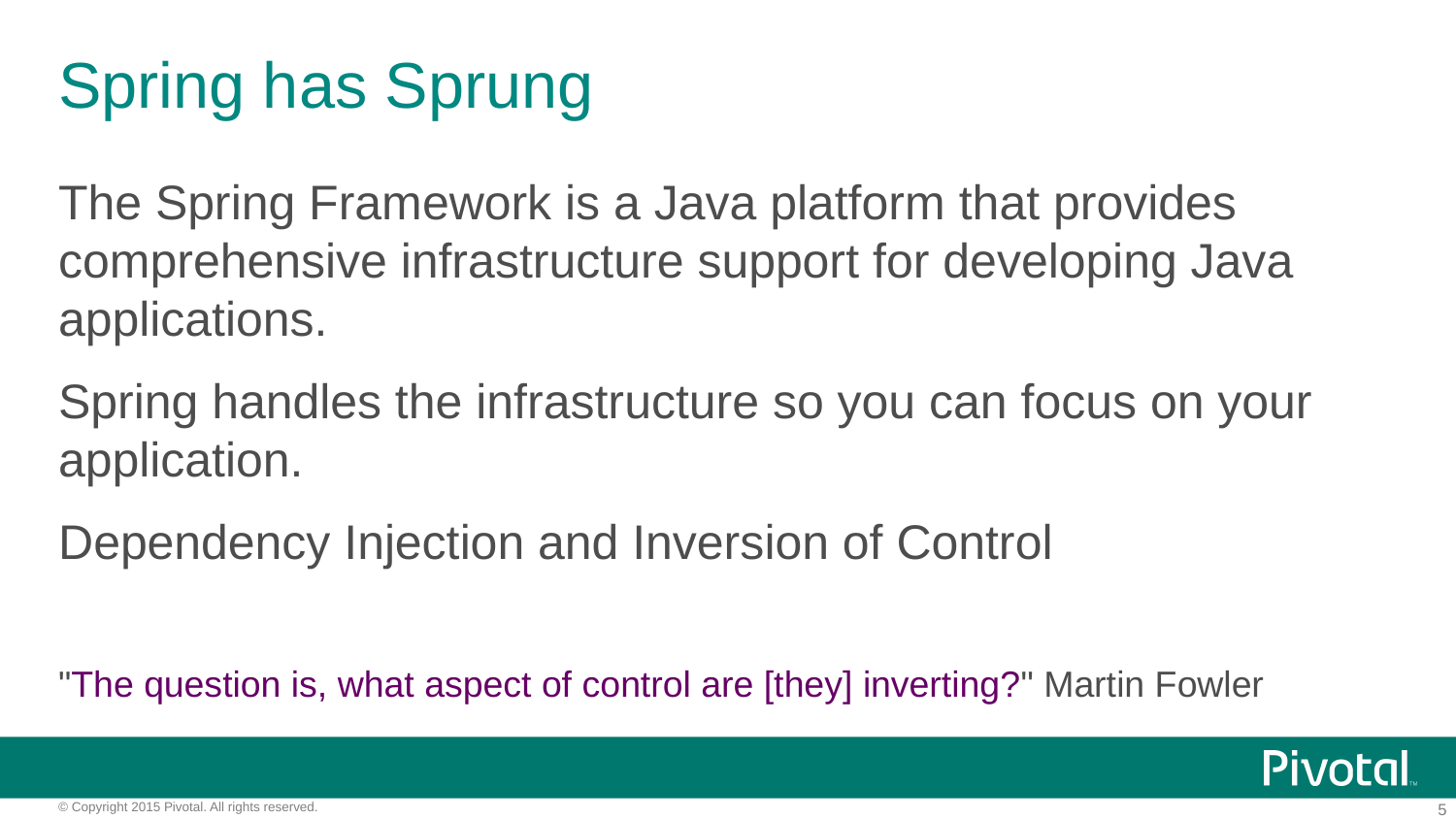

# Spring has Sprung
The Spring Framework is a Java platform that provides comprehensive infrastructure support for developing Java applications.
Spring handles the infrastructure so you can focus on your application.
Dependency Injection and Inversion of Control

"The question is, what aspect of control are [they] inverting?" Martin Fowler